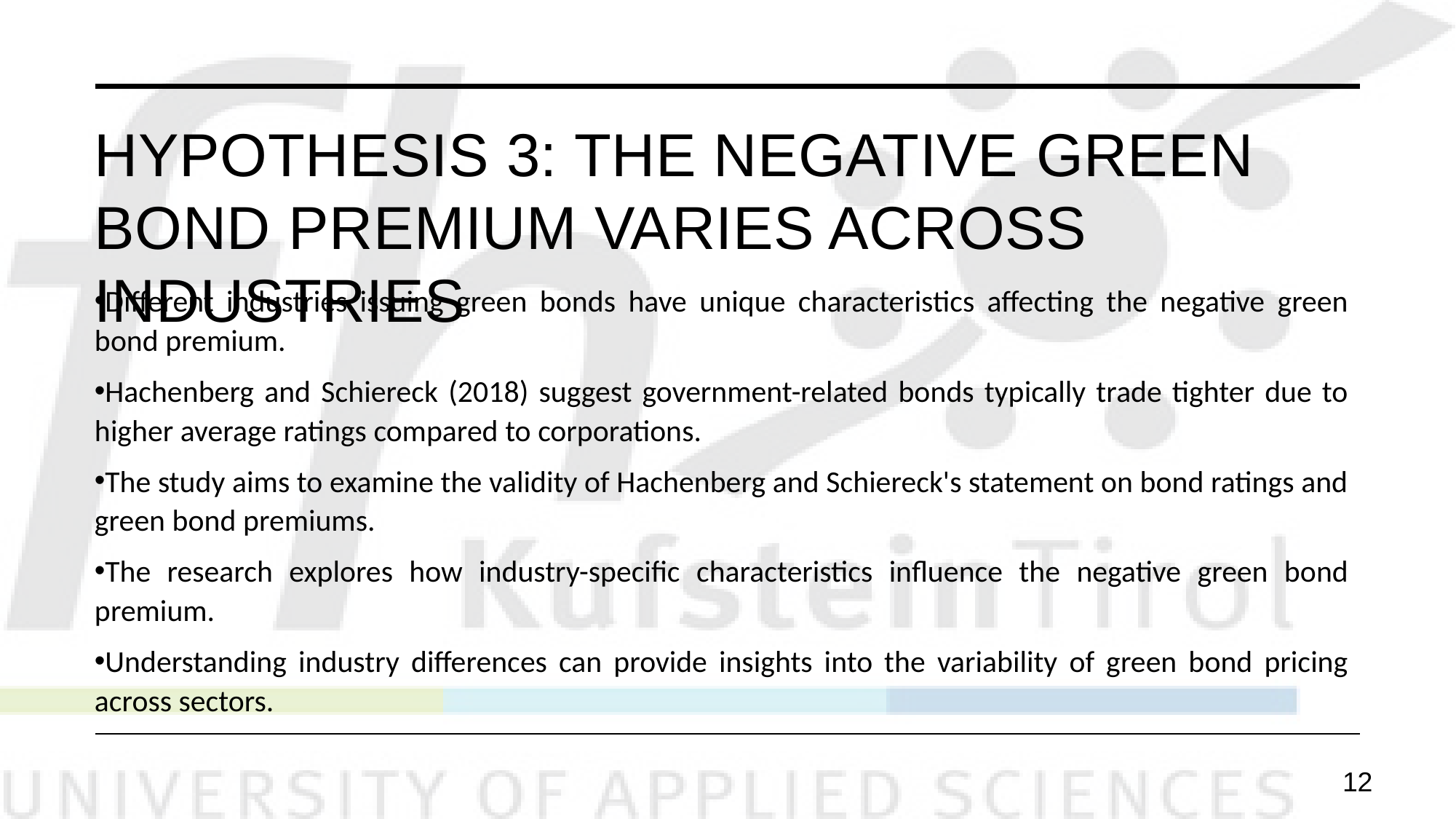

# Hypothesis 3: The negative green bond premium varies across industries
Different industries issuing green bonds have unique characteristics affecting the negative green bond premium.
Hachenberg and Schiereck (2018) suggest government-related bonds typically trade tighter due to higher average ratings compared to corporations.
The study aims to examine the validity of Hachenberg and Schiereck's statement on bond ratings and green bond premiums.
The research explores how industry-specific characteristics influence the negative green bond premium.
Understanding industry differences can provide insights into the variability of green bond pricing across sectors.
12